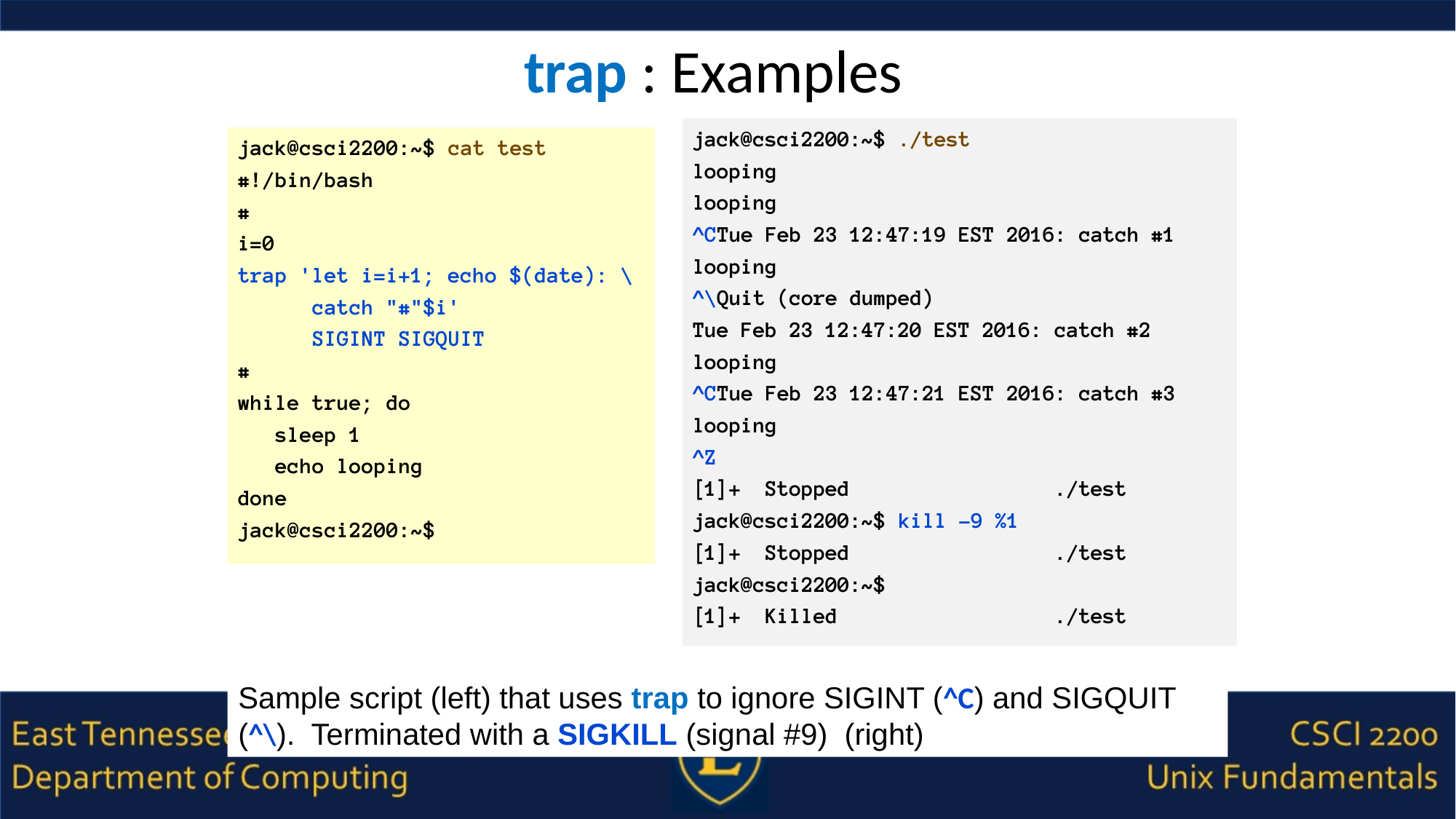

# trap : Examples
jack@csci2200:~$ ./test
looping
looping
^CTue Feb 23 12:47:19 EST 2016: catch #1
looping
^\Quit (core dumped)
Tue Feb 23 12:47:20 EST 2016: catch #2
looping
^CTue Feb 23 12:47:21 EST 2016: catch #3
looping
^Z
[1]+  Stopped                 ./test
jack@csci2200:~$ kill -9 %1
[1]+  Stopped                 ./test
jack@csci2200:~$
[1]+  Killed                  ./test

jack@csci2200:~$ cat test
#!/bin/bash
#
i=0
trap 'let i=i+1; echo $(date): \
      catch "#"$i'
      SIGINT SIGQUIT
#
while true; do
   sleep 1
   echo looping
done
jack@csci2200:~$

Sample script (left) that uses trap to ignore SIGINT (^C) and SIGQUIT (^\).  Terminated with a SIGKILL (signal #9)  (right)